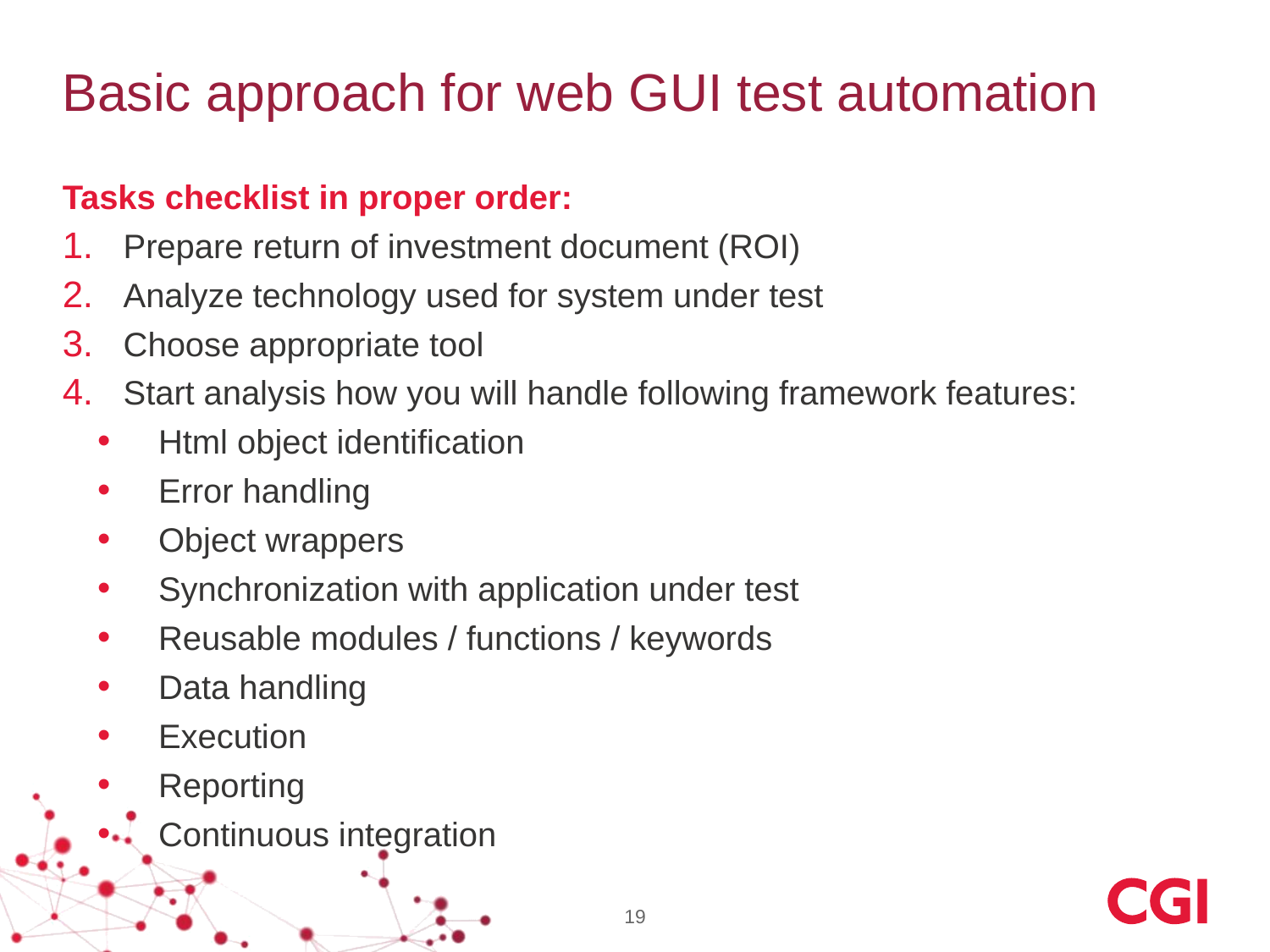

# Basic approach for web GUI test automation
Tasks checklist in proper order:
Prepare return of investment document (ROI)
Analyze technology used for system under test
Choose appropriate tool
Start analysis how you will handle following framework features:
Html object identification
Error handling
Object wrappers
Synchronization with application under test
Reusable modules / functions / keywords
Data handling
Execution
Reporting
Continuous integration

19